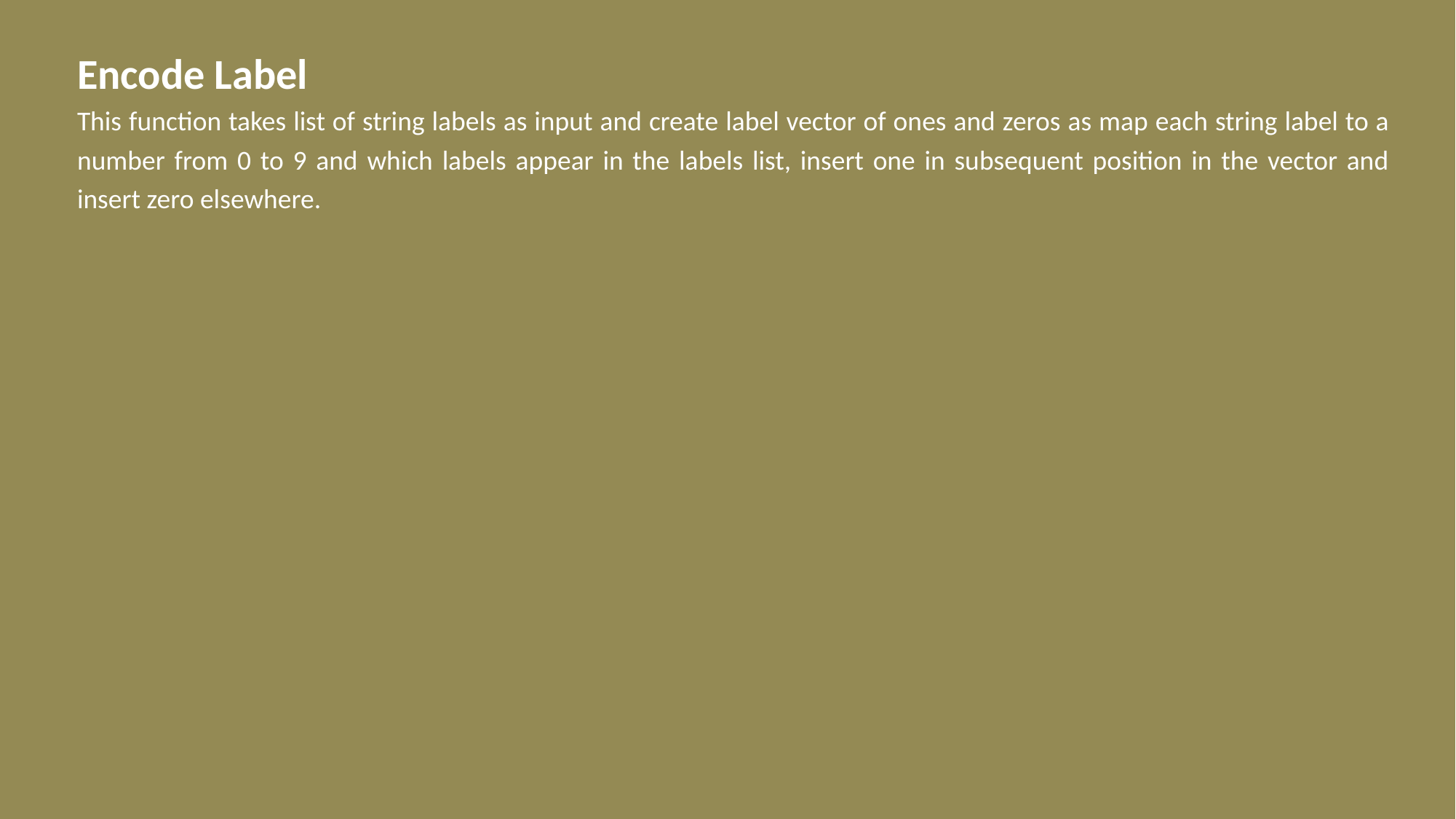

Encode Label
This function takes list of string labels as input and create label vector of ones and zeros as map each string label to a number from 0 to 9 and which labels appear in the labels list, insert one in subsequent position in the vector and insert zero elsewhere.